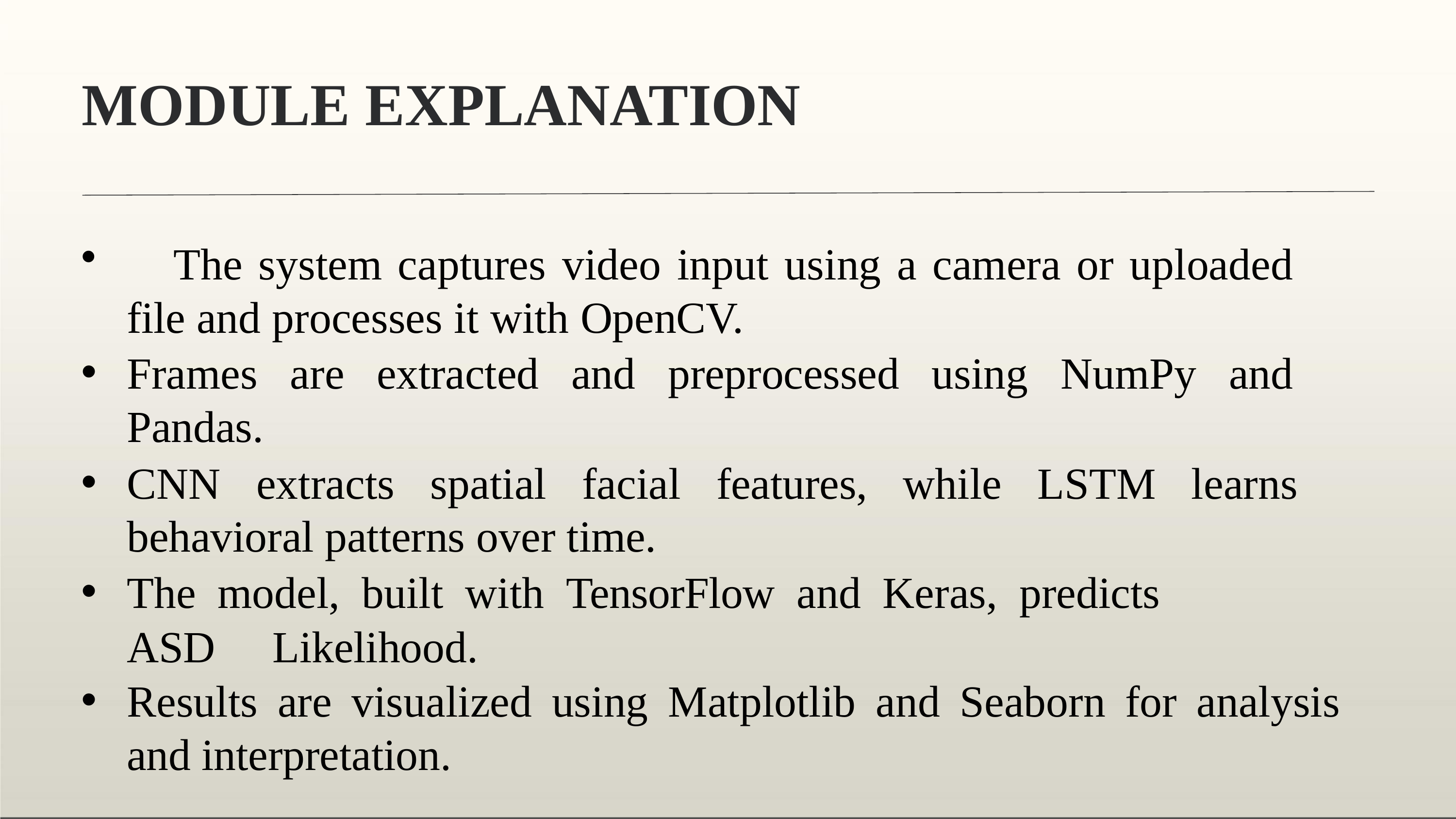

# MODULE EXPLANATION

	The system captures video input using a camera or uploaded file and processes it with OpenCV.
Frames are extracted and preprocessed using NumPy and Pandas.
CNN extracts spatial facial features, while LSTM learns behavioral patterns over time.
The model, built with TensorFlow and Keras, predicts ASD 	Likelihood.
Results are visualized using Matplotlib and Seaborn for analysis and interpretation.